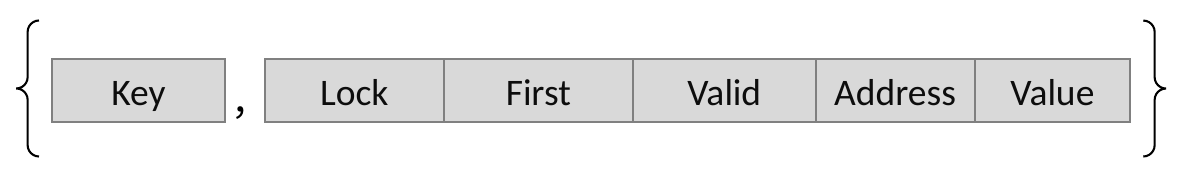

Key
Lock
First
Valid
Address
Value
，